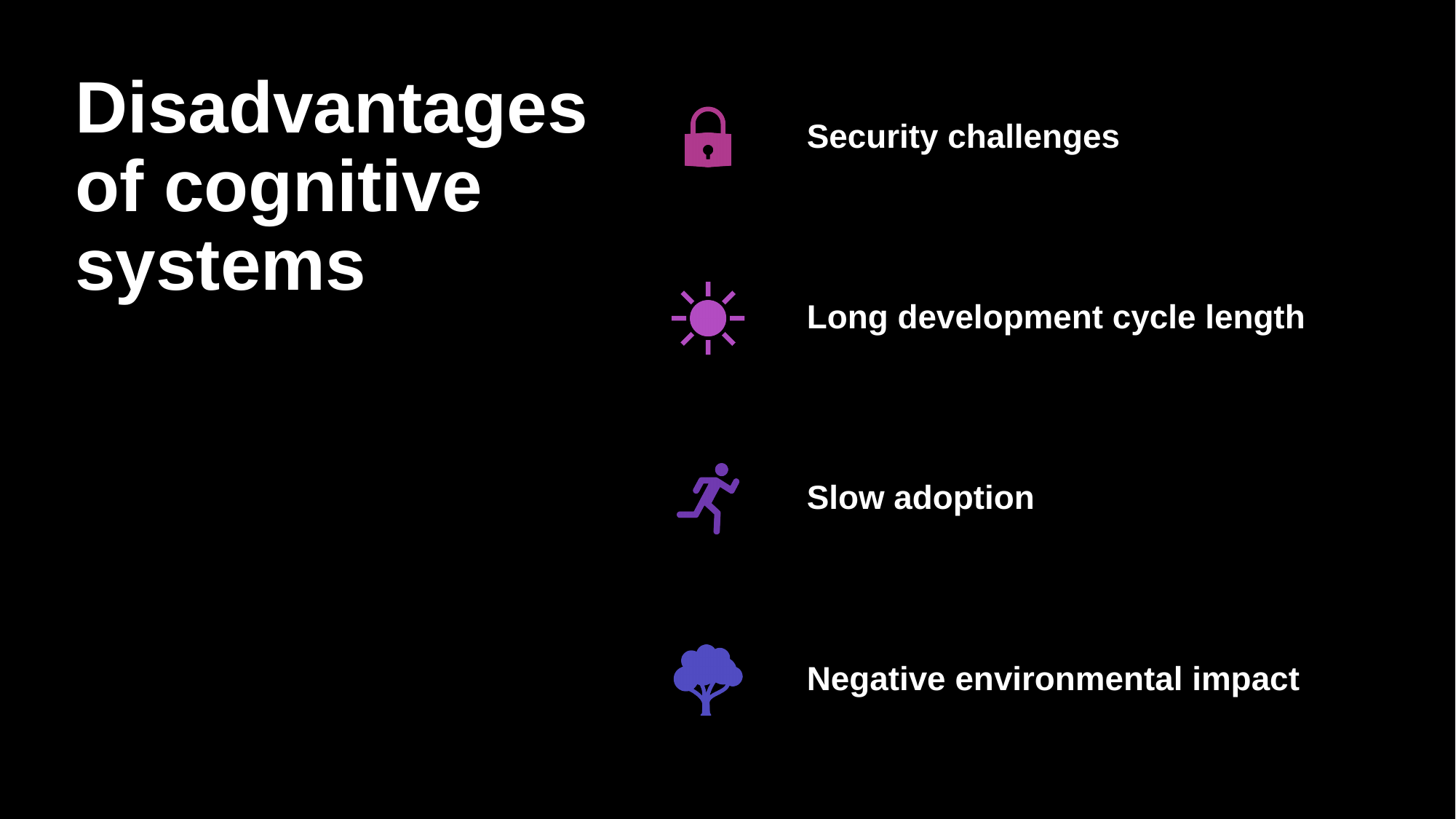

# Disadvantages of cognitive systems

Security challenges
Long development cycle length
Slow adoption
Negative environmental impact